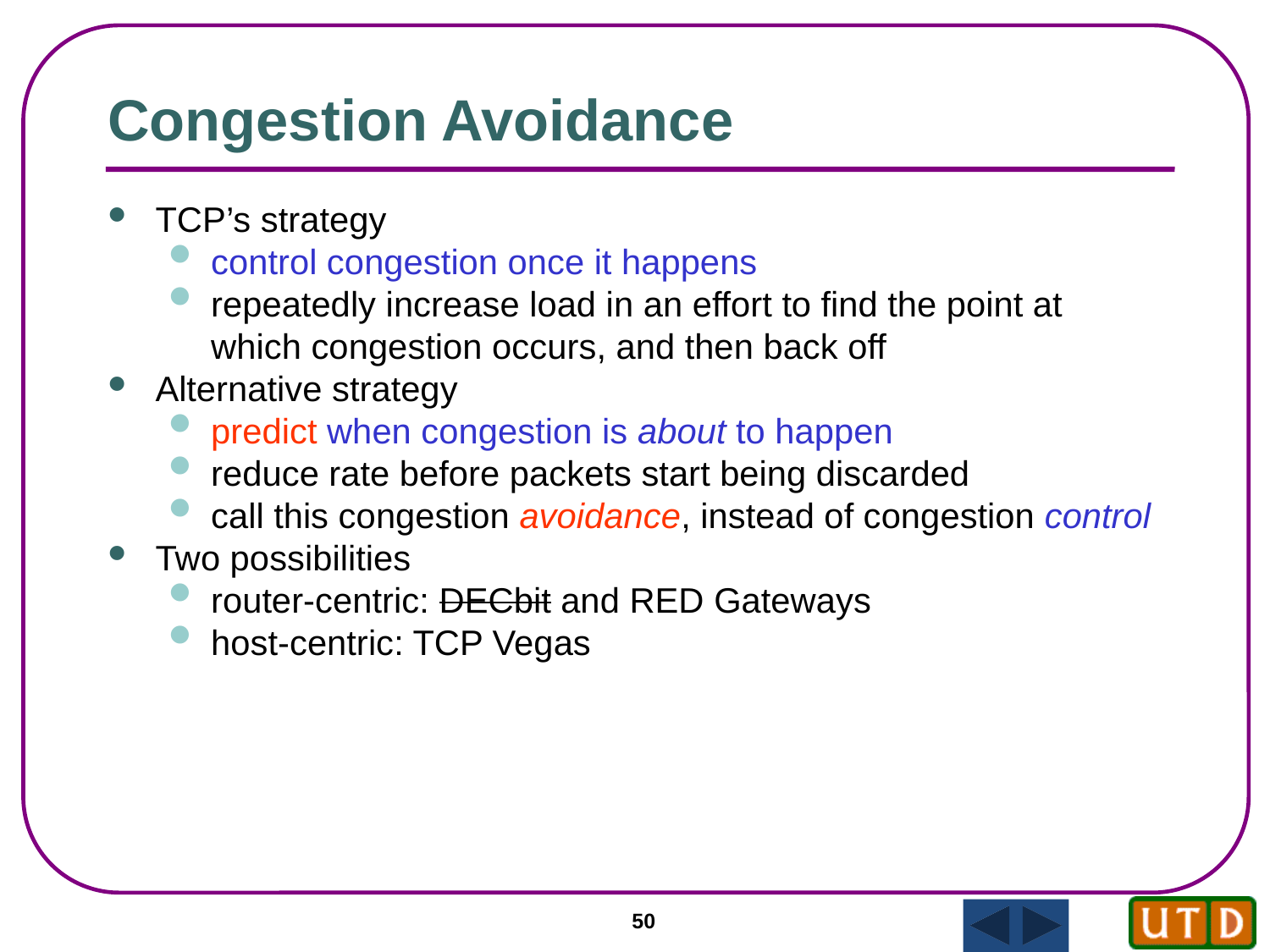

Congestion Avoidance
TCP’s strategy
control congestion once it happens
repeatedly increase load in an effort to find the point at which congestion occurs, and then back off
Alternative strategy
predict when congestion is about to happen
reduce rate before packets start being discarded
call this congestion avoidance, instead of congestion control
Two possibilities
router-centric: DECbit and RED Gateways
host-centric: TCP Vegas
50